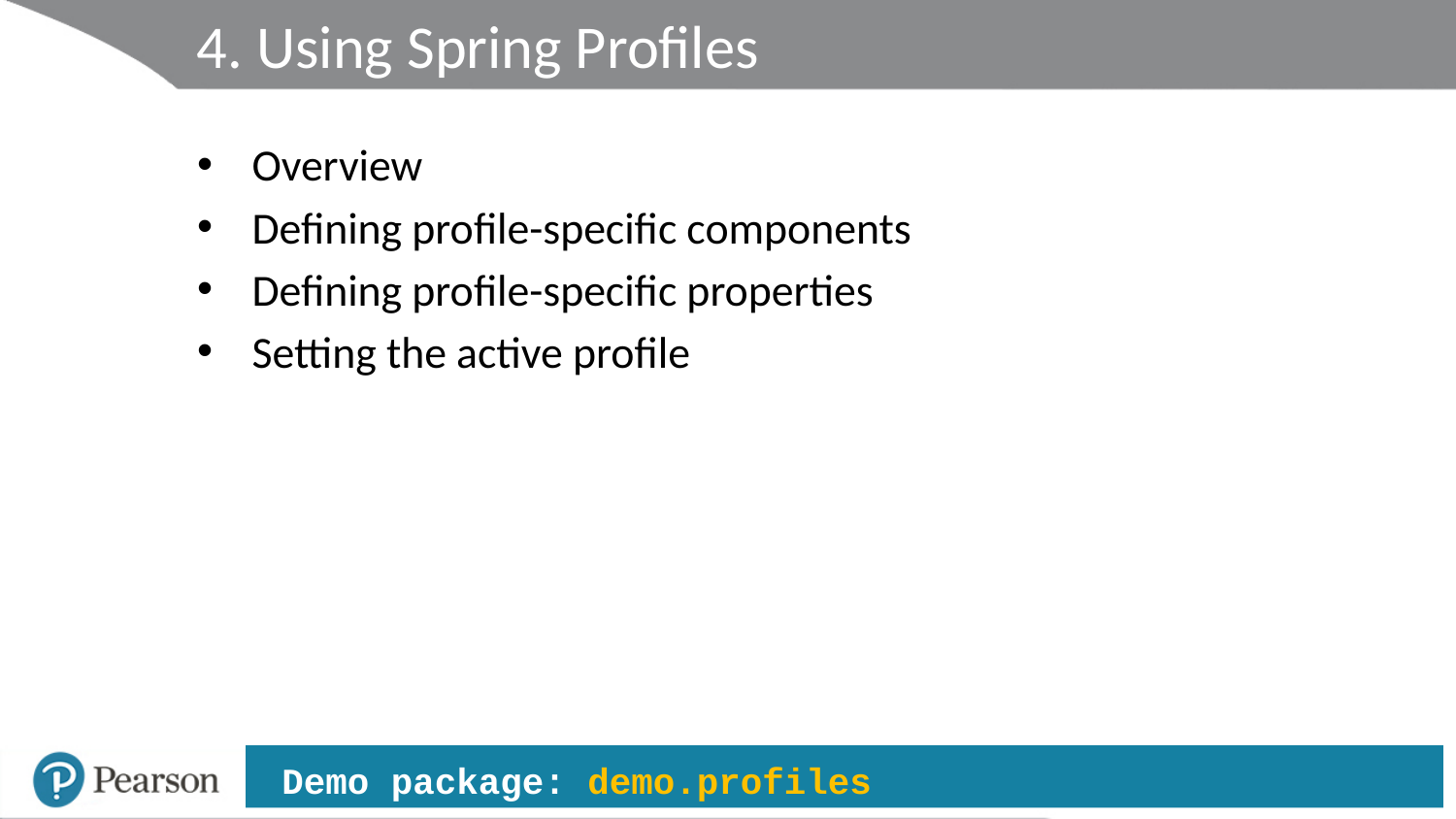

# 4. Using Spring Profiles
Overview
Defining profile-specific components
Defining profile-specific properties
Setting the active profile
 Demo package: demo.profiles